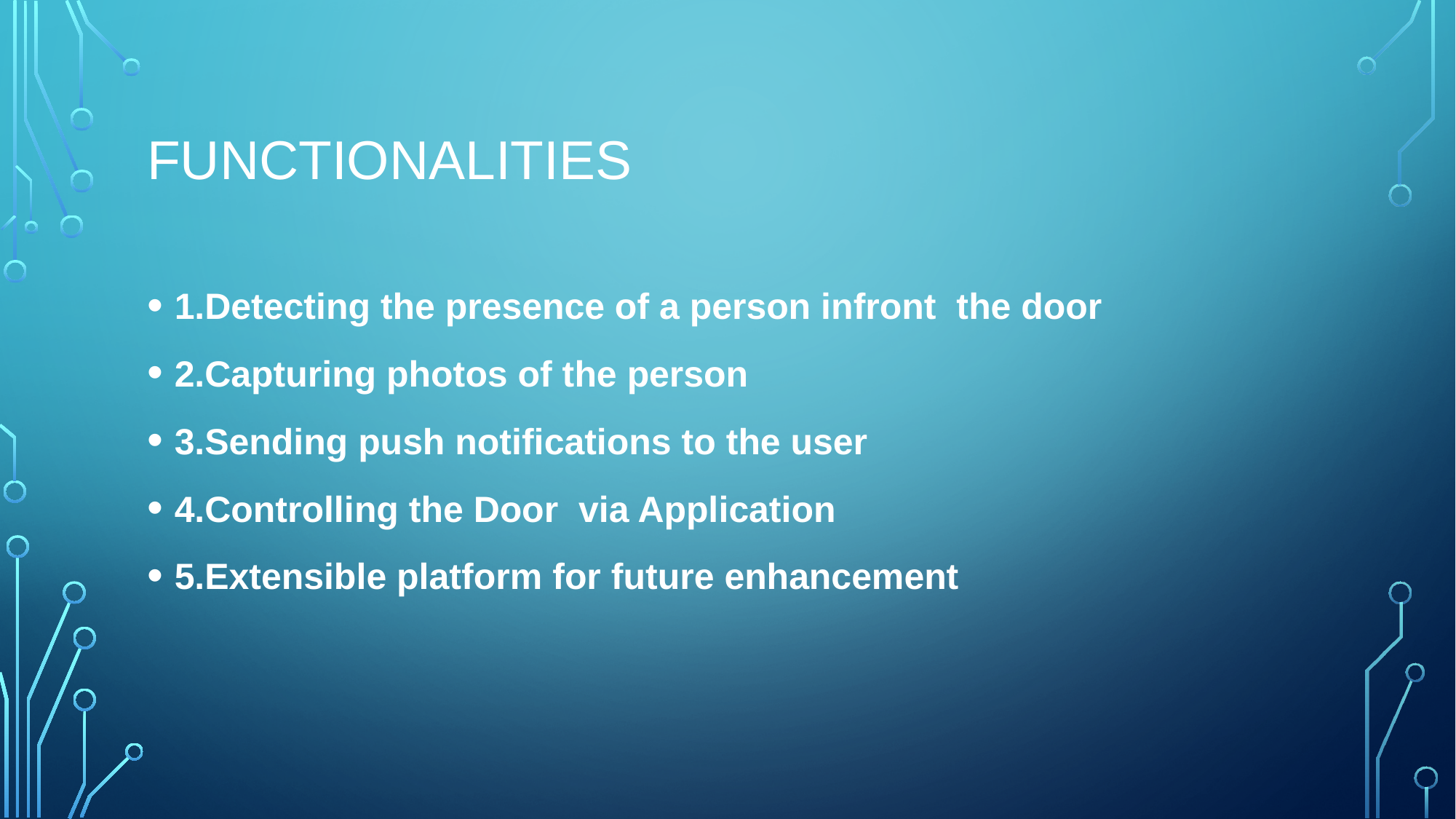

# Functionalities
1.Detecting the presence of a person infront  the door
2.Capturing photos of the person
3.Sending push notifications to the user
4.Controlling the Door  via Application
5.Extensible platform for future enhancement